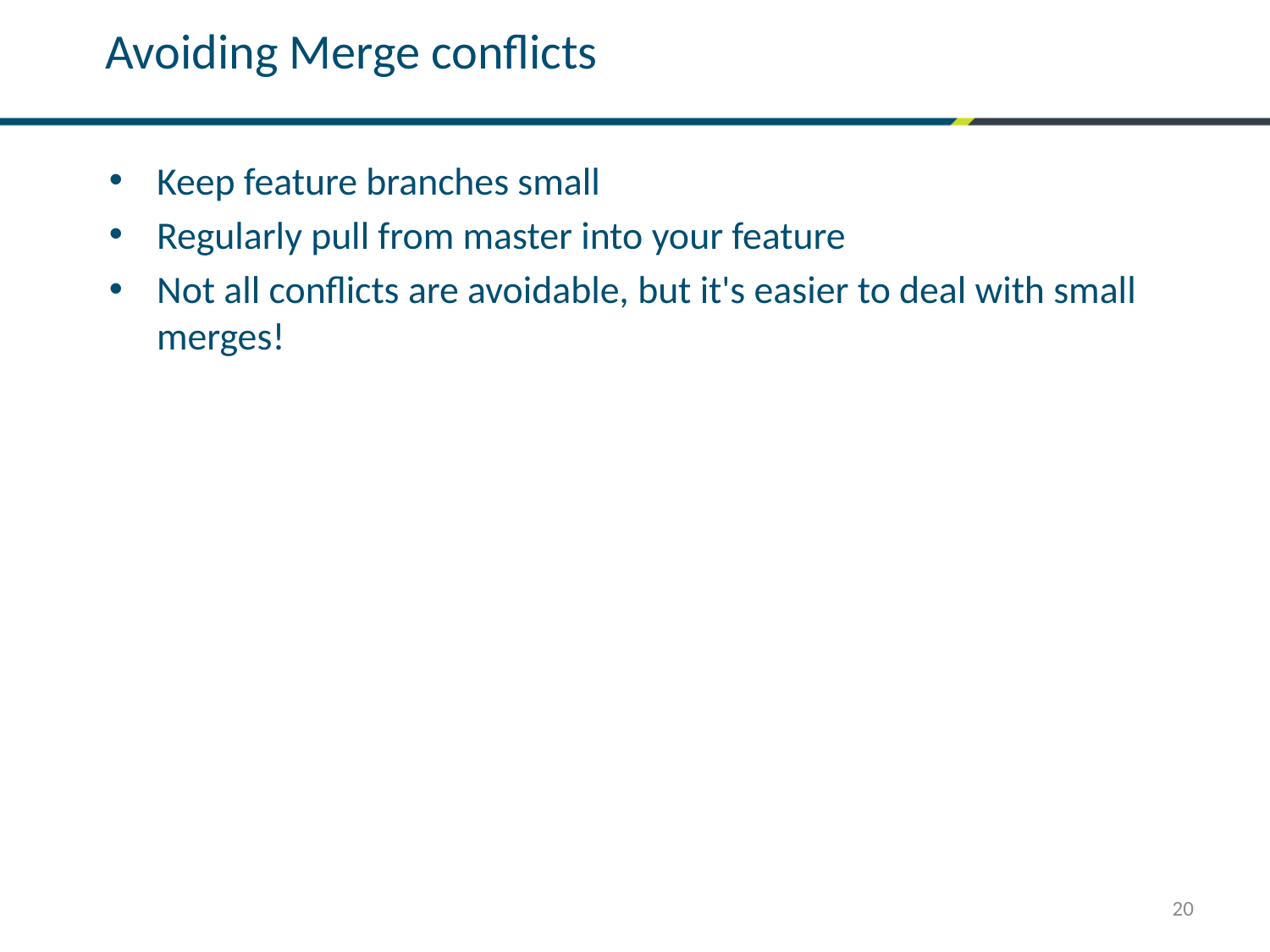

Avoiding Merge conflicts
Keep feature branches small
Regularly pull from master into your feature
Not all conflicts are avoidable, but it's easier to deal with small merges!
20